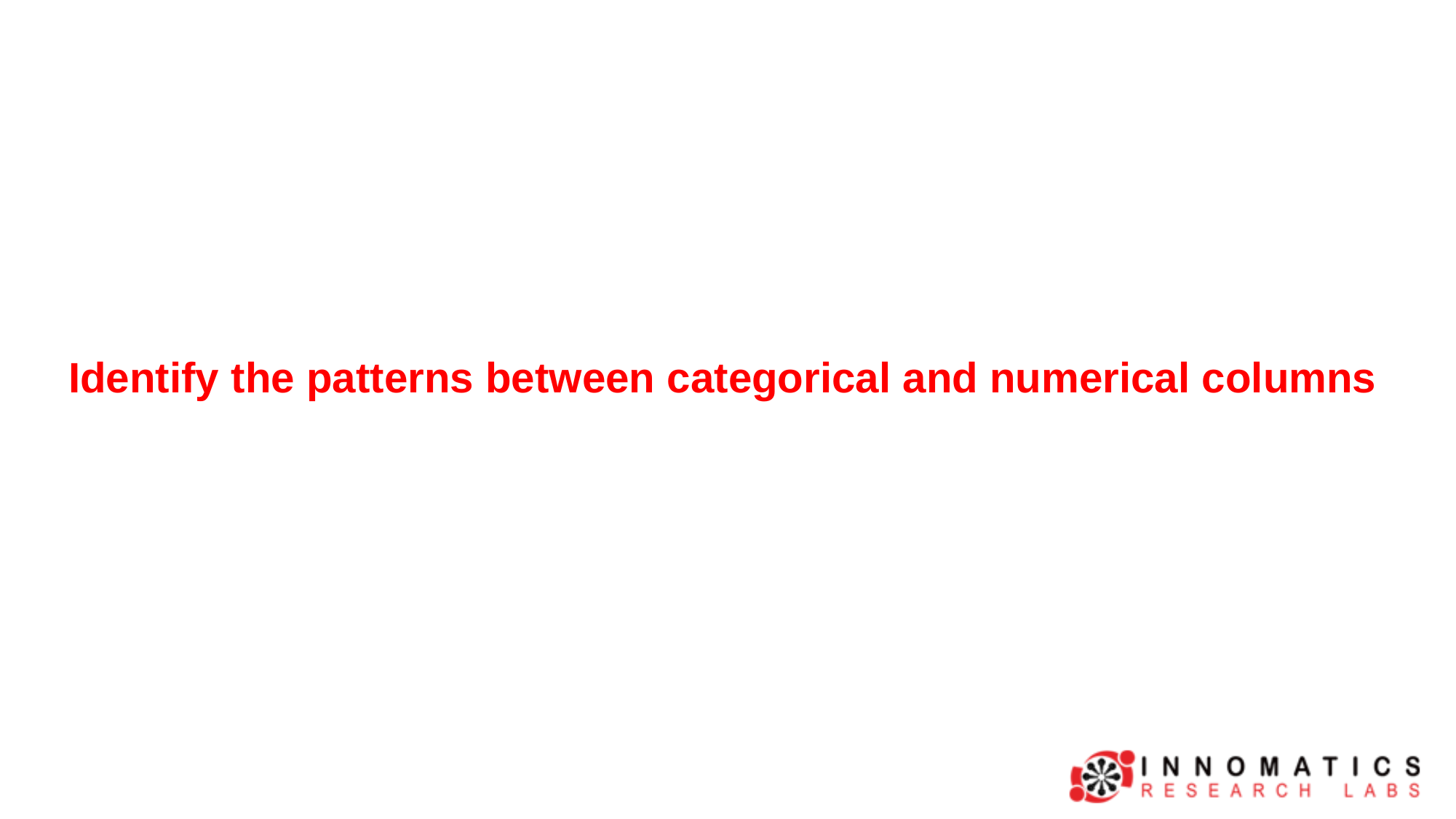

Identify the patterns between categorical and numerical columns